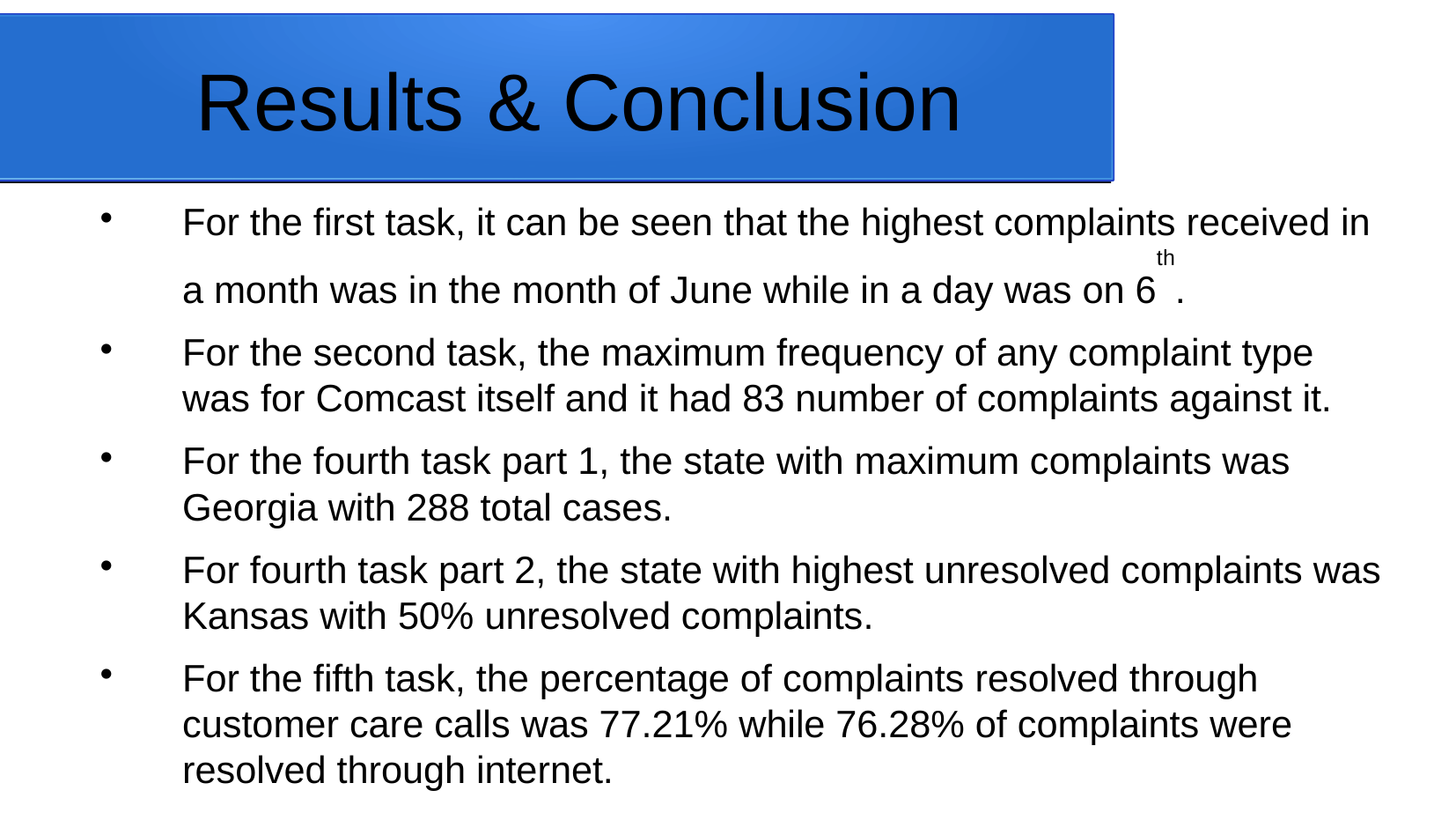

Results & Conclusion
For the first task, it can be seen that the highest complaints received in a month was in the month of June while in a day was on 6th.
For the second task, the maximum frequency of any complaint type was for Comcast itself and it had 83 number of complaints against it.
For the fourth task part 1, the state with maximum complaints was Georgia with 288 total cases.
For fourth task part 2, the state with highest unresolved complaints was Kansas with 50% unresolved complaints.
For the fifth task, the percentage of complaints resolved through customer care calls was 77.21% while 76.28% of complaints were resolved through internet.